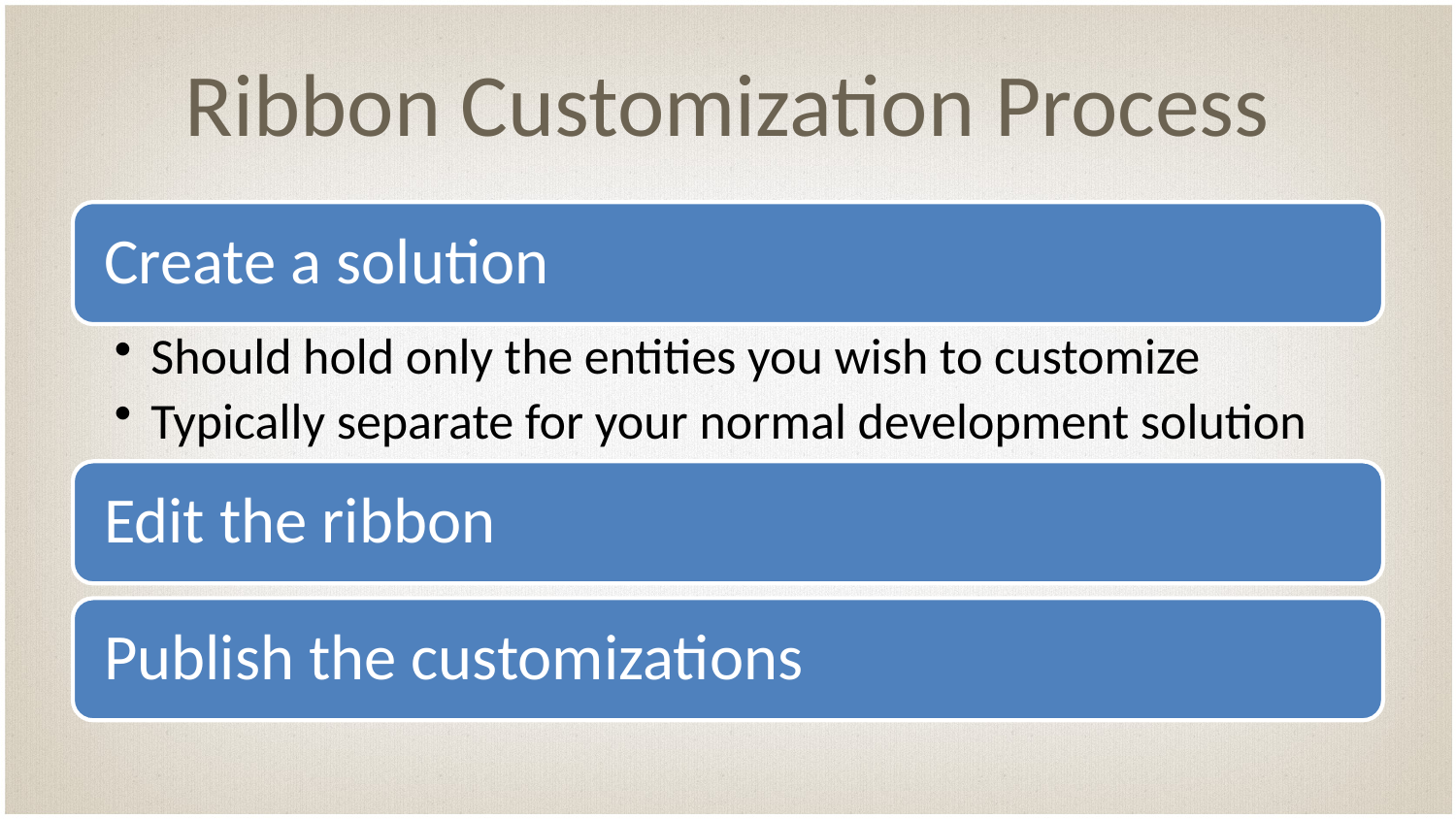

# Ribbon Customization Process
Create a solution
Should hold only the entities you wish to customize
Typically separate for your normal development solution
Edit the ribbon
Publish the customizations